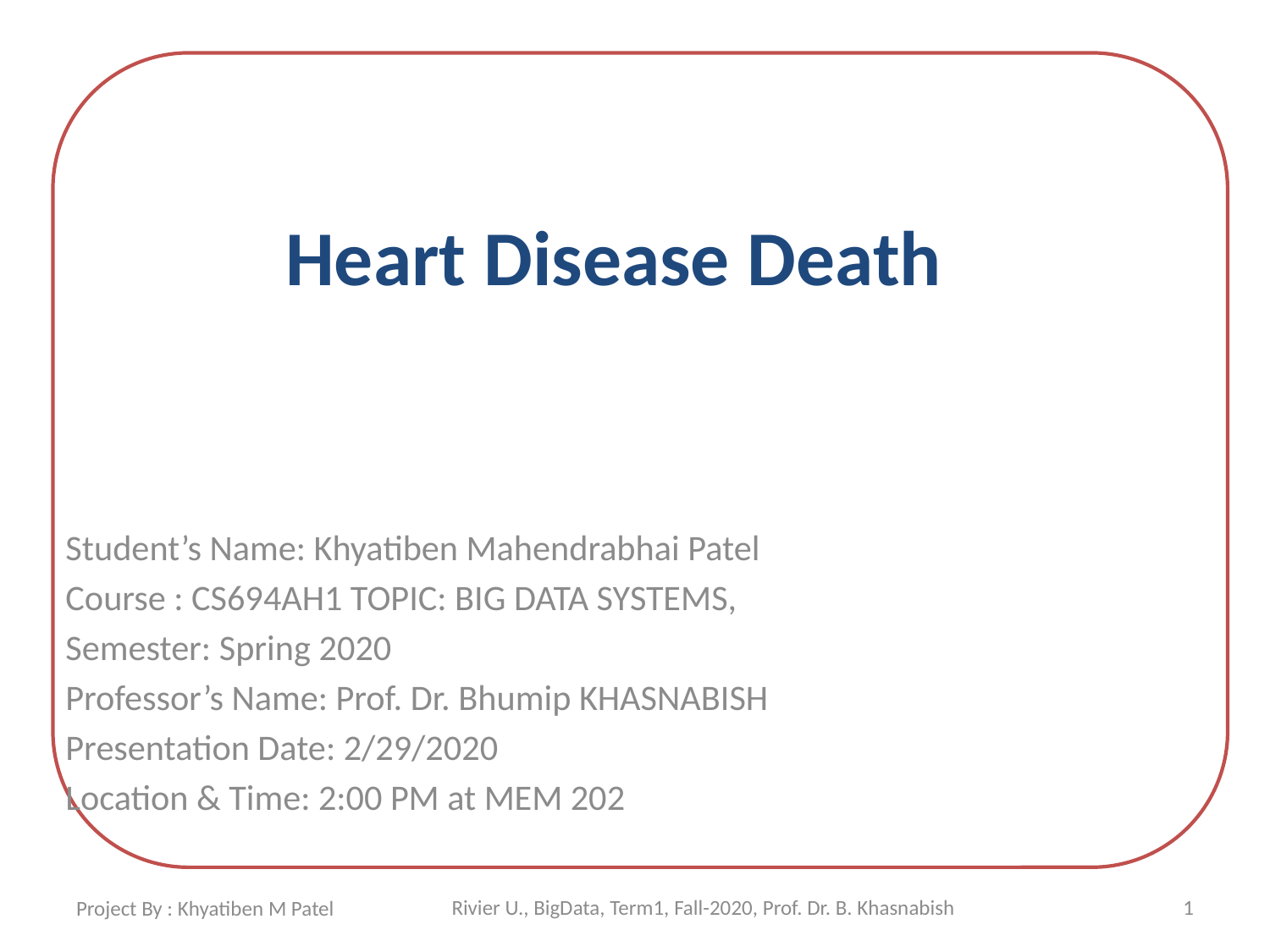

# Heart Disease Death
Student’s Name: Khyatiben Mahendrabhai Patel
Course : CS694AH1 TOPIC: BIG DATA SYSTEMS,
Semester: Spring 2020
Professor’s Name: Prof. Dr. Bhumip KHASNABISH
Presentation Date: 2/29/2020
Location & Time: 2:00 PM at MEM 202

Project By : Khyatiben M Patel
Rivier U., BigData, Term1, Fall-2020, Prof. Dr. B. Khasnabish
1